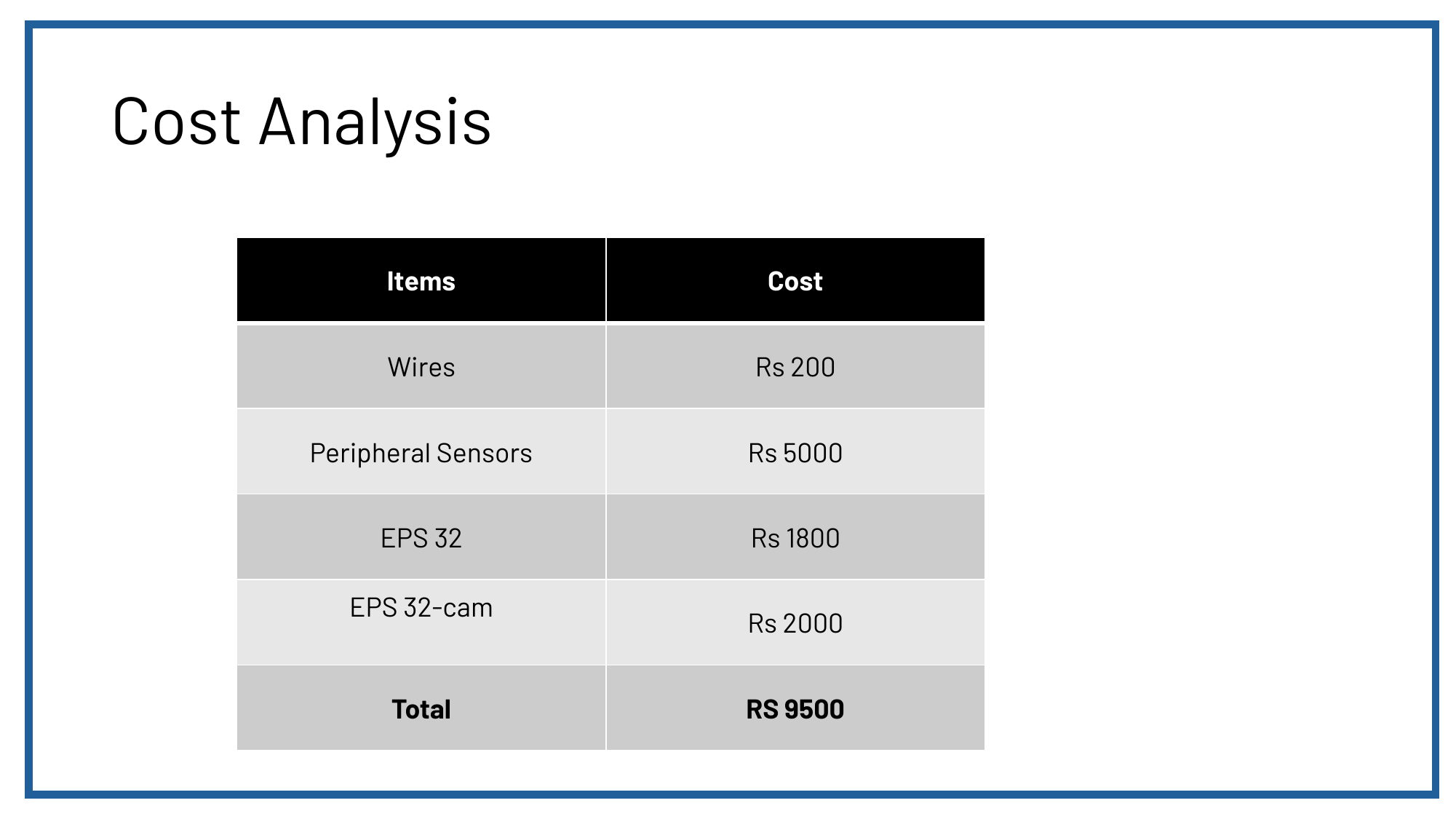

# Cost Analysis
| Items | Cost |
| --- | --- |
| Wires | Rs 200 |
| Peripheral Sensors | Rs 5000 |
| EPS 32 | Rs 1800 |
| EPS 32-cam | Rs 2000 |
| Total | RS 9500 |